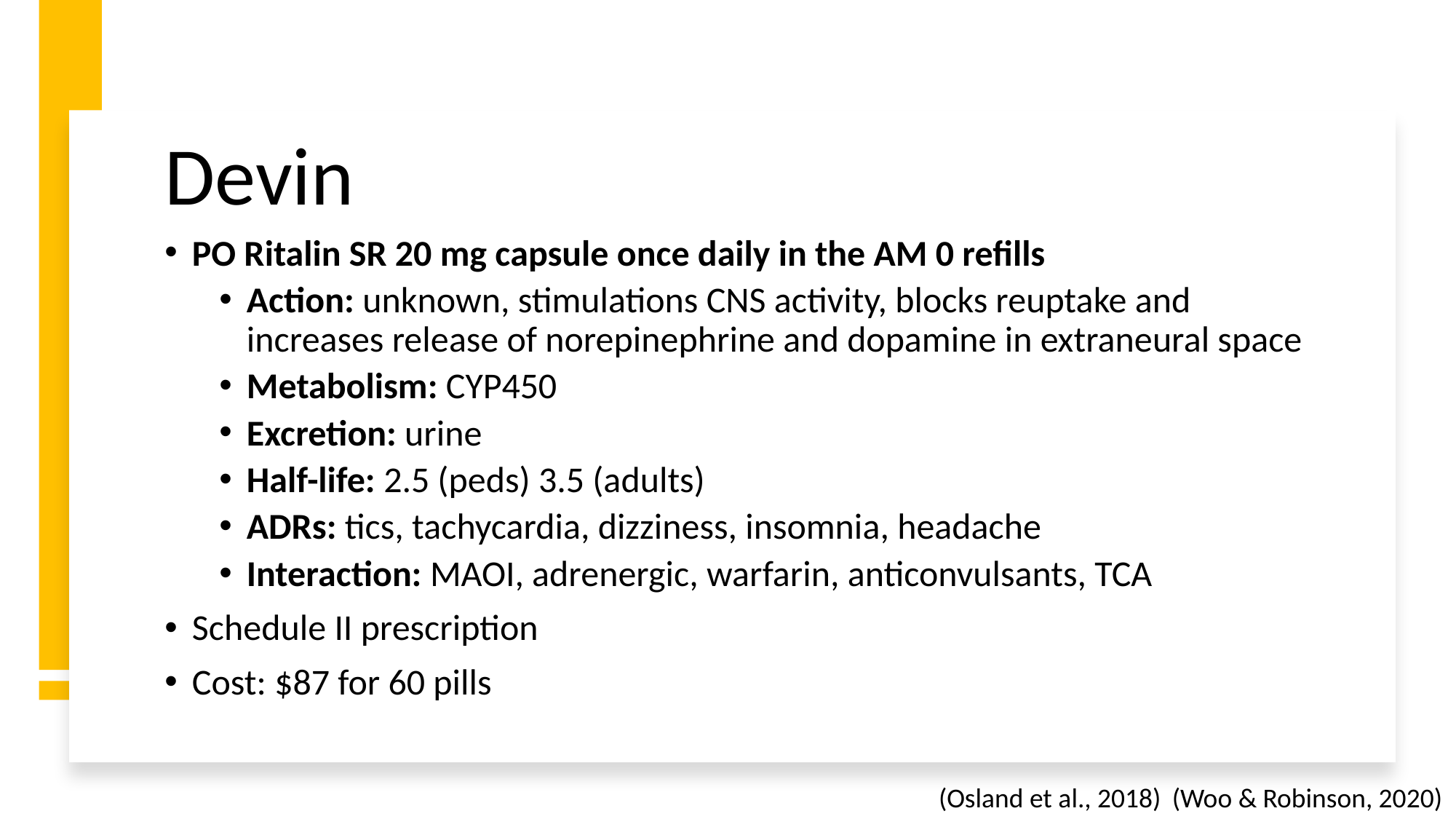

# Devin

PO Ritalin SR 20 mg capsule once daily in the AM 0 refills
Action: unknown, stimulations CNS activity, blocks reuptake and increases release of norepinephrine and dopamine in extraneural space
Metabolism: CYP450
Excretion: urine
Half-life: 2.5 (peds) 3.5 (adults)
ADRs: tics, tachycardia, dizziness, insomnia, headache
Interaction: MAOI, adrenergic, warfarin, anticonvulsants, TCA
Schedule II prescription
Cost: $87 for 60 pills

(Osland et al., 2018)
(Woo & Robinson, 2020)